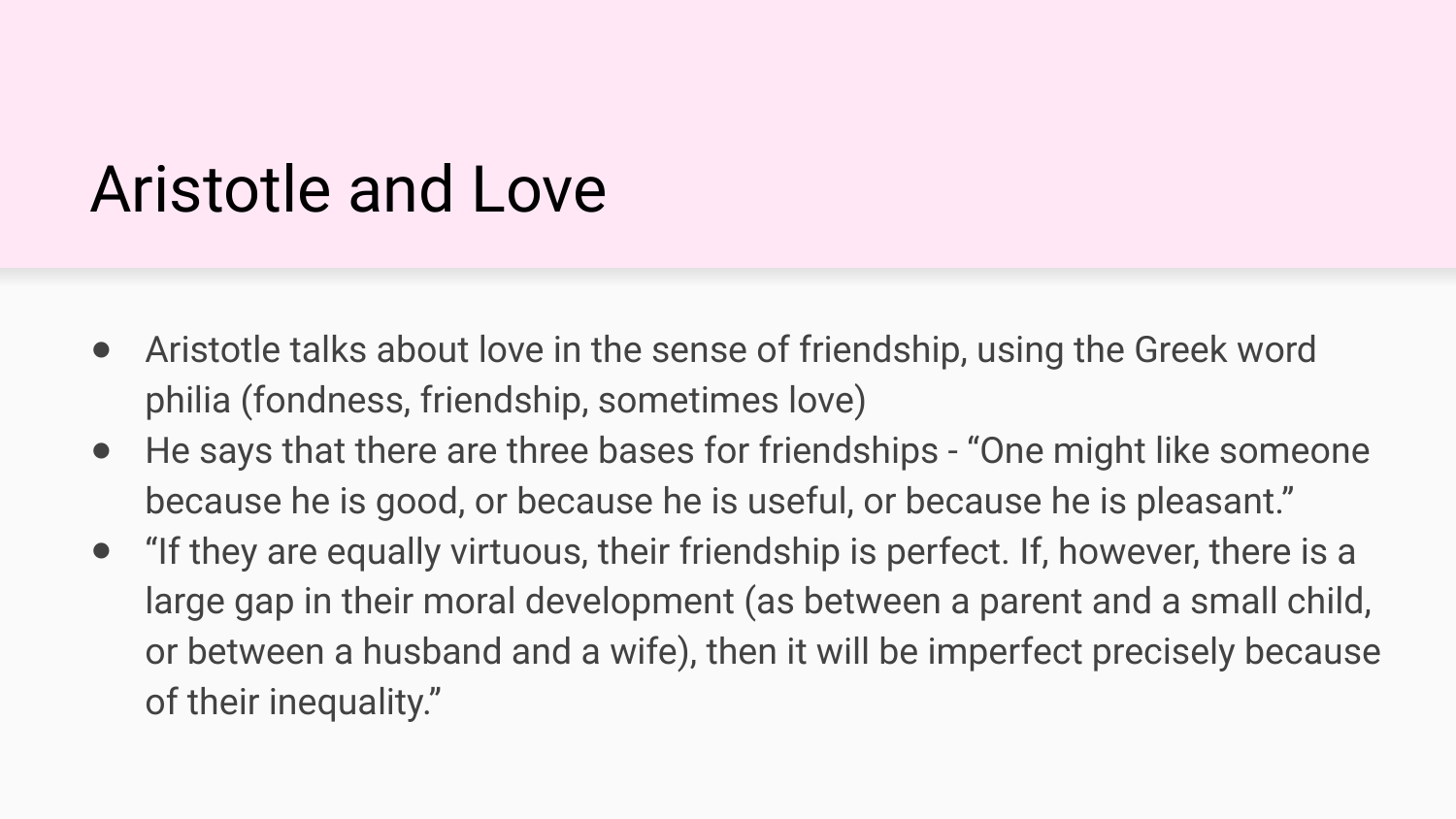

# Aristotle and Love
Aristotle talks about love in the sense of friendship, using the Greek word philia (fondness, friendship, sometimes love)
He says that there are three bases for friendships - “One might like someone because he is good, or because he is useful, or because he is pleasant.”
“If they are equally virtuous, their friendship is perfect. If, however, there is a large gap in their moral development (as between a parent and a small child, or between a husband and a wife), then it will be imperfect precisely because of their inequality.”